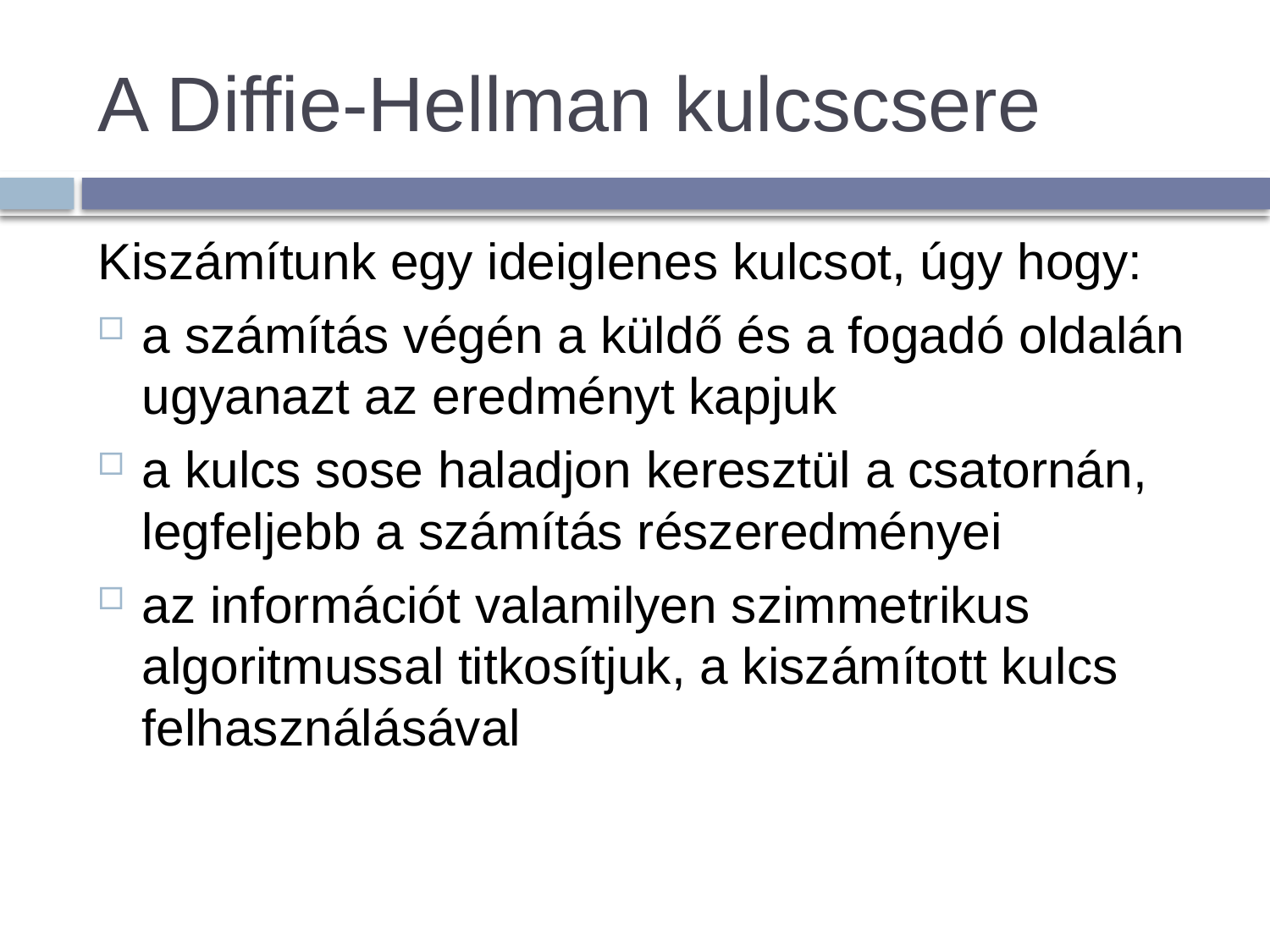

# A Diffie-Hellman kulcscsere
Kiszámítunk egy ideiglenes kulcsot, úgy hogy:
a számítás végén a küldő és a fogadó oldalán ugyanazt az eredményt kapjuk
a kulcs sose haladjon keresztül a csatornán, legfeljebb a számítás részeredményei
az információt valamilyen szimmetrikus algoritmussal titkosítjuk, a kiszámított kulcs felhasználásával